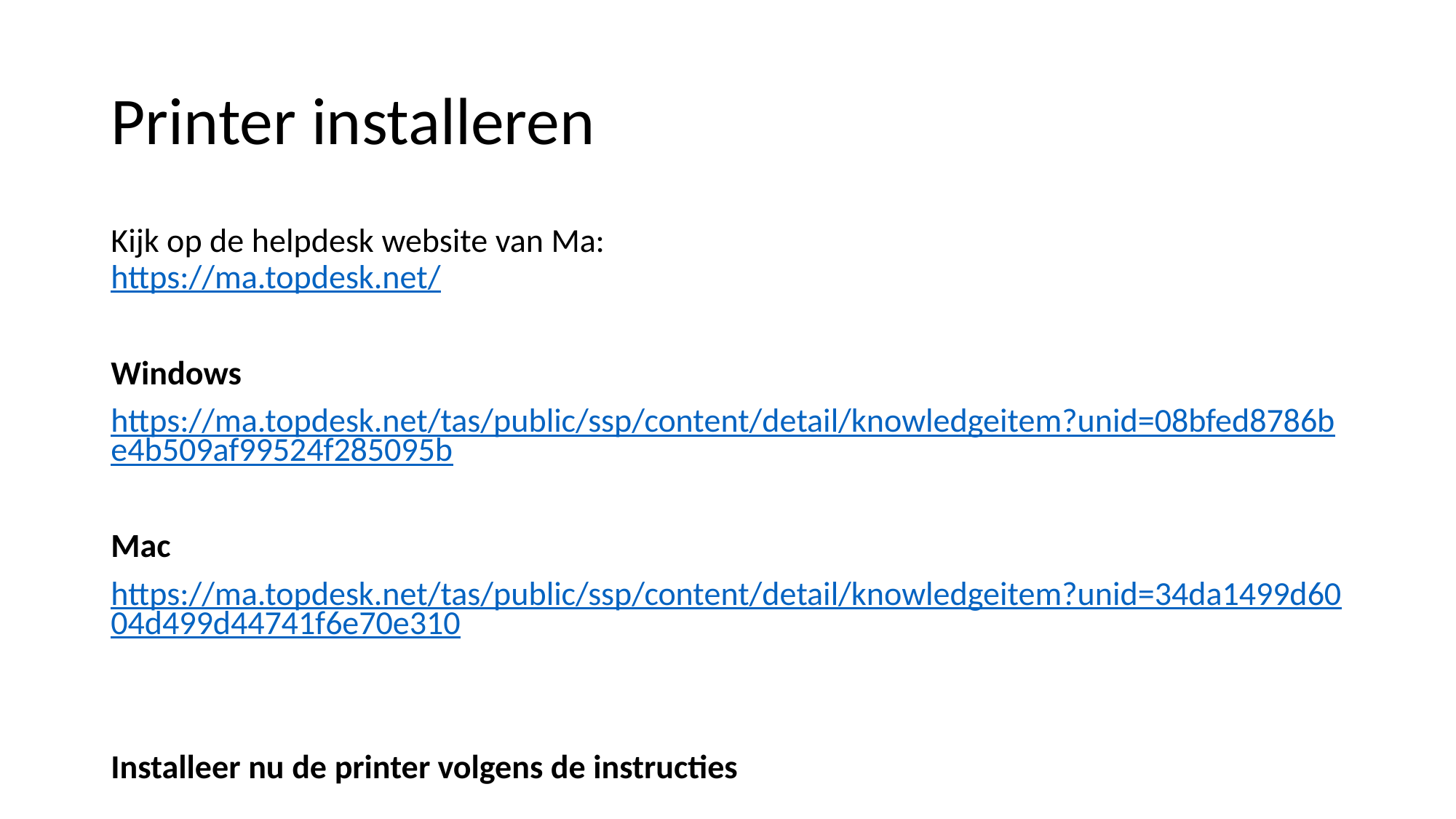

# Printer installeren
Kijk op de helpdesk website van Ma:
https://ma.topdesk.net/

Windows
https://ma.topdesk.net/tas/public/ssp/content/detail/knowledgeitem?unid=08bfed8786be4b509af99524f285095b

Mac
https://ma.topdesk.net/tas/public/ssp/content/detail/knowledgeitem?unid=34da1499d6004d499d44741f6e70e310

Installeer nu de printer volgens de instructies